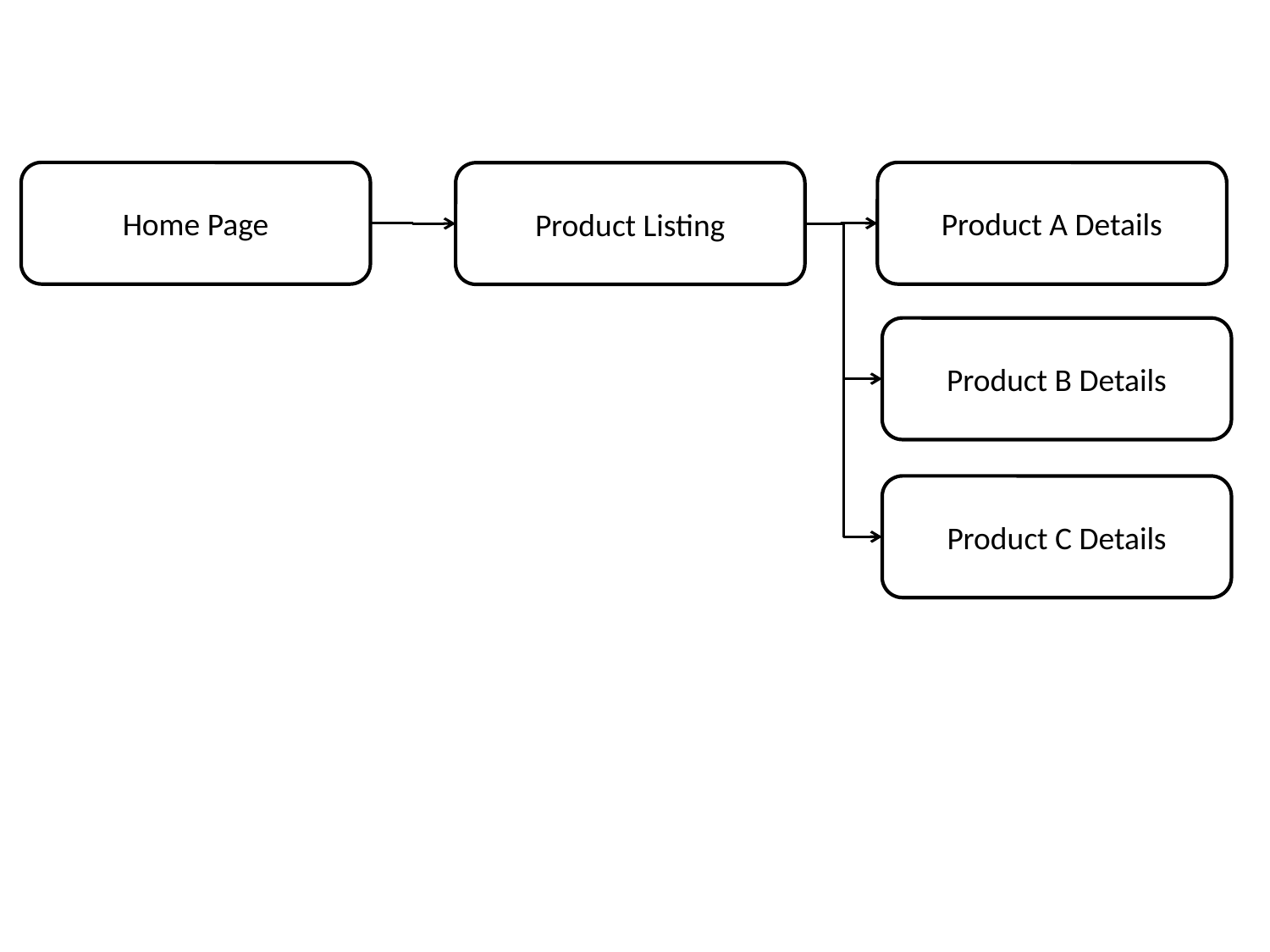

Home Page
Product A Details
Product Listing
Product B Details
Product C Details